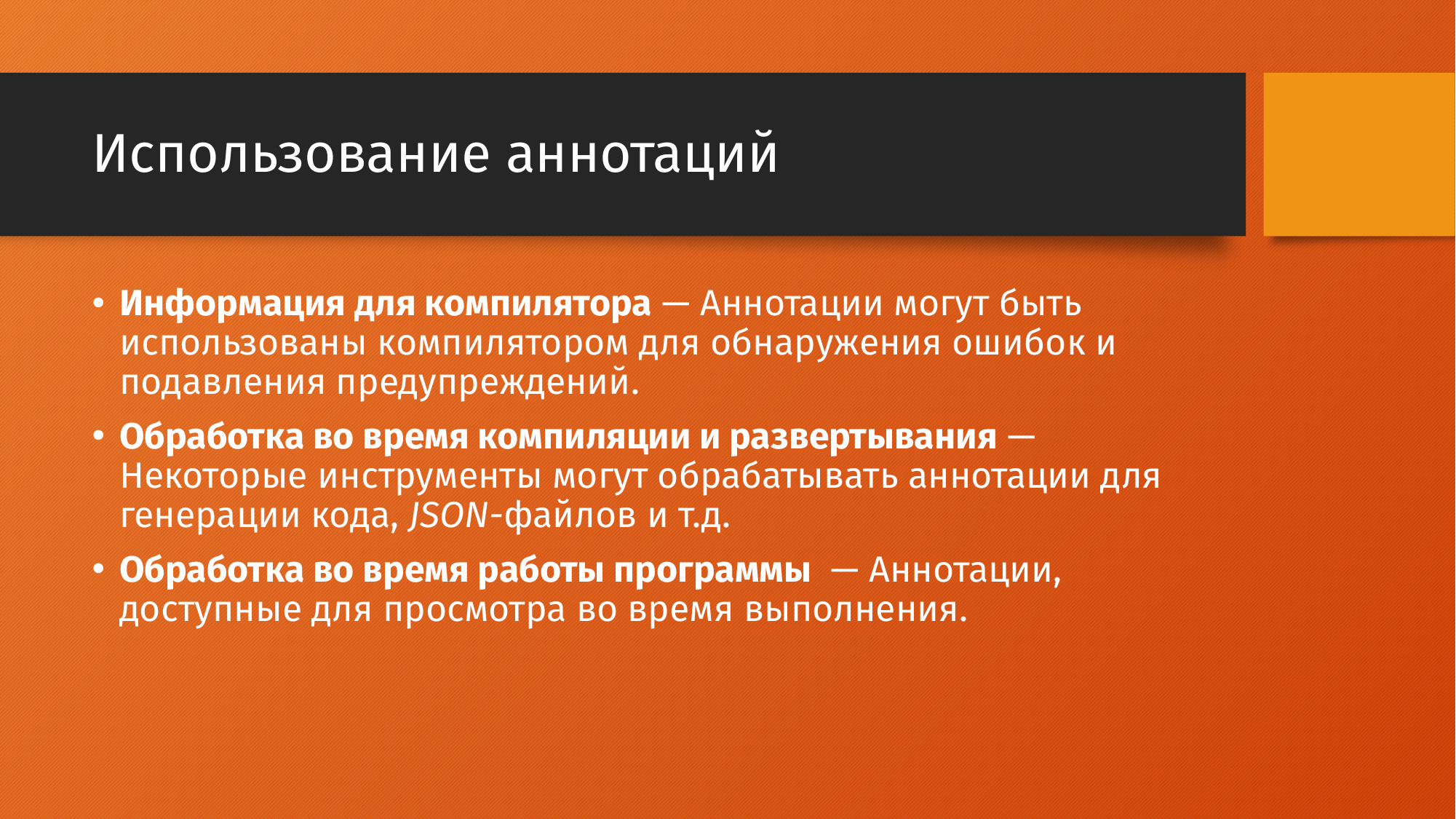

# Использование аннотаций
Информация для компилятора — Аннотации могут быть использованы компилятором для обнаружения ошибок и подавления предупреждений.
Обработка во время компиляции и развертывания — Некоторые инструменты могут обрабатывать аннотации для генерации кода, JSON-файлов и т.д.
Обработка во время работы программы  — Аннотации, доступные для просмотра во время выполнения.